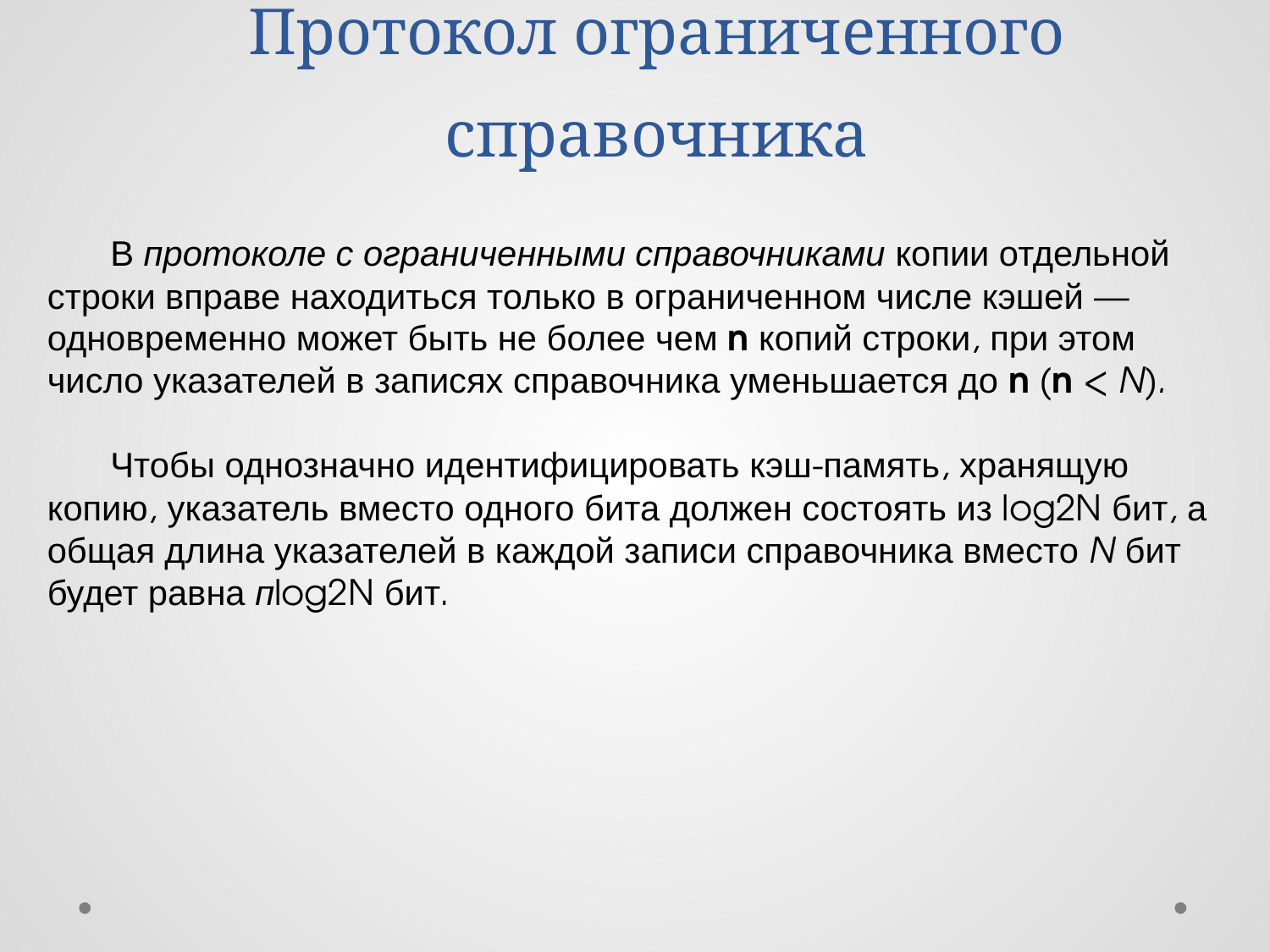

# Протокол ограниченного справочника
В протоколе с ограниченными справочниками копии отдельной строки вправе находиться только в ограниченном числе кэшей — одновременно может быть не более чем n копий строки, при этом число указателей в записях справочника уменьшается до n (n < N).

Чтобы однозначно идентифицировать кэш-память, хранящую копию, указатель вместо одного бита должен состоять из log2N бит, а общая длина указателей в каждой записи справочника вместо N бит будет равна пlog2N бит.